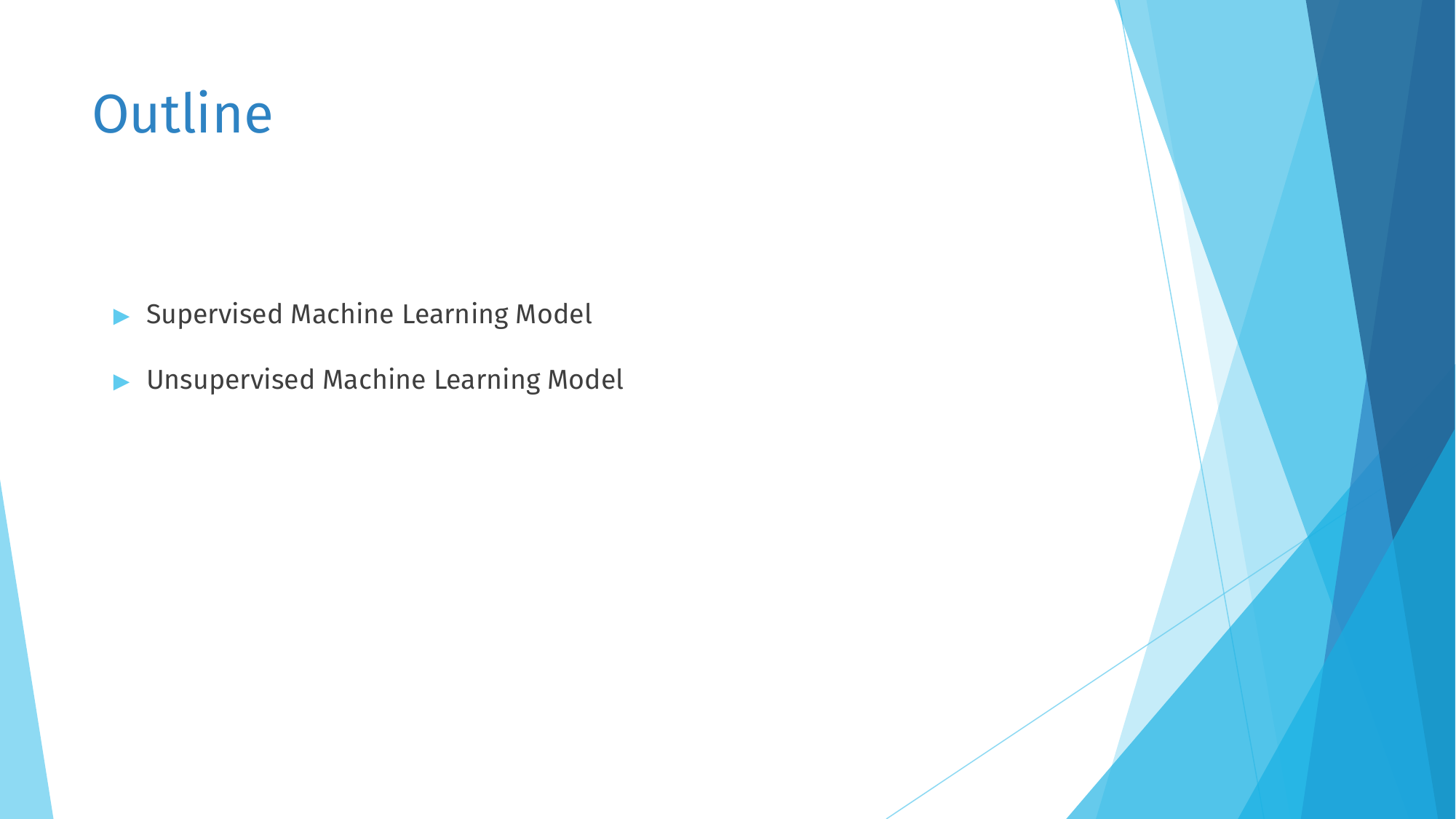

# Outline
Supervised Machine Learning Model
Unsupervised Machine Learning Model